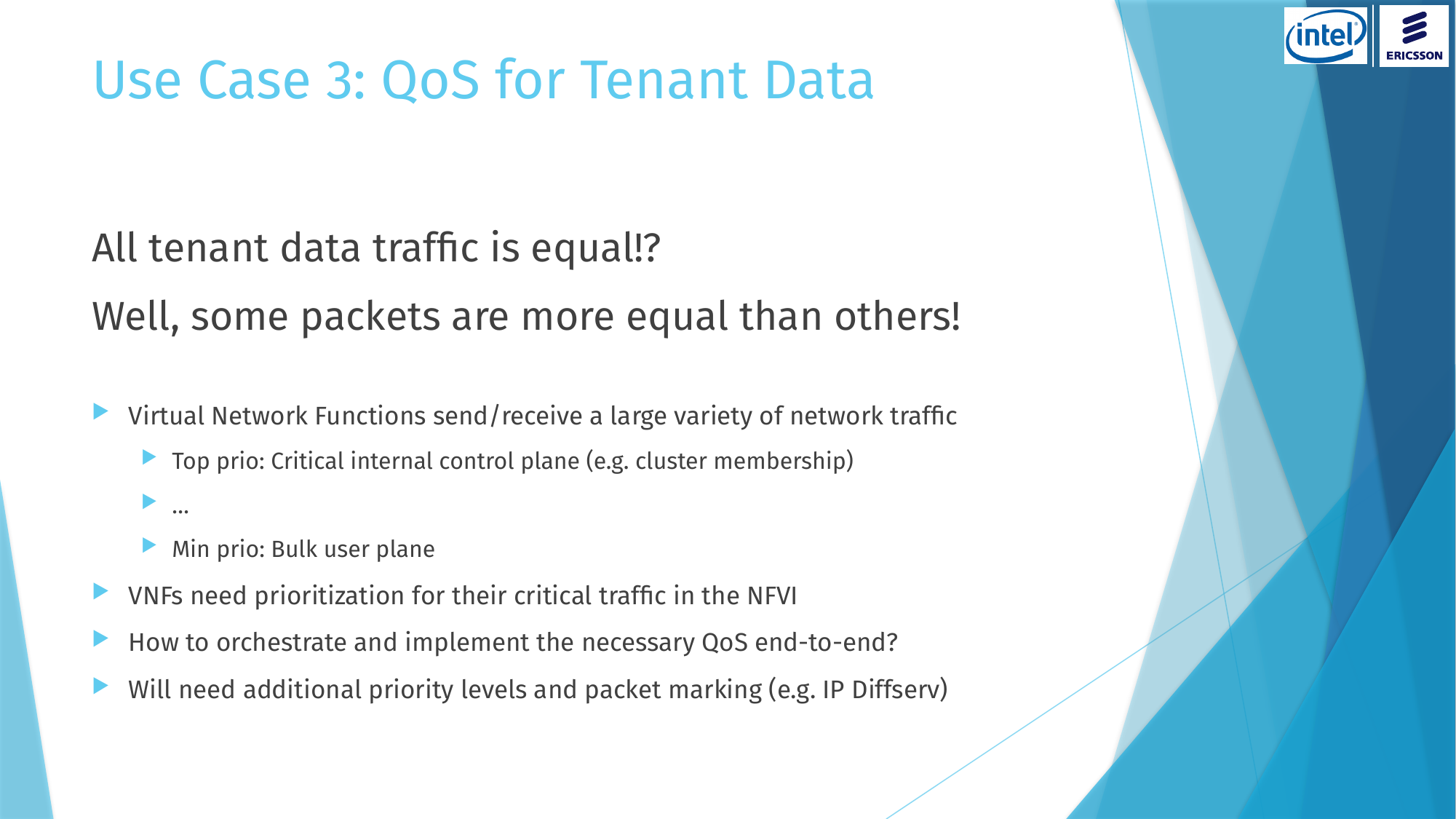

# Use Case 3: QoS for Tenant Data
All tenant data traffic is equal!?
Well, some packets are more equal than others!

Virtual Network Functions send/receive a large variety of network traffic
Top prio: Critical internal control plane (e.g. cluster membership)
…
Min prio: Bulk user plane
VNFs need prioritization for their critical traffic in the NFVI
How to orchestrate and implement the necessary QoS end-to-end?
Will need additional priority levels and packet marking (e.g. IP Diffserv)